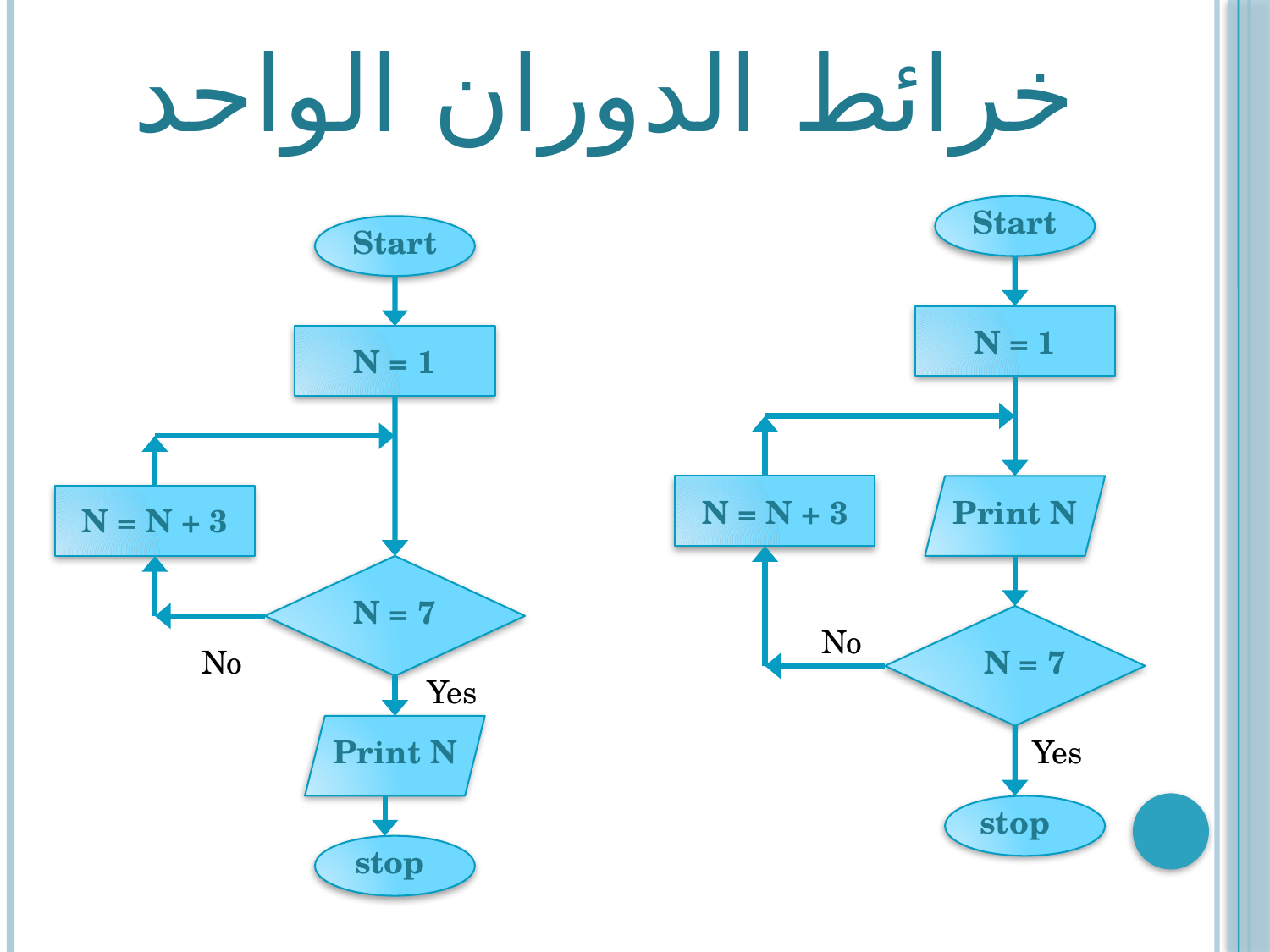

خرائط الدوران الواحد
Start

Start

N = 1

N = 1

N = N + 3
Print N
N = N + 3

N = 7

No
No
N = 7
Yes

Print N
Yes
stop

stop